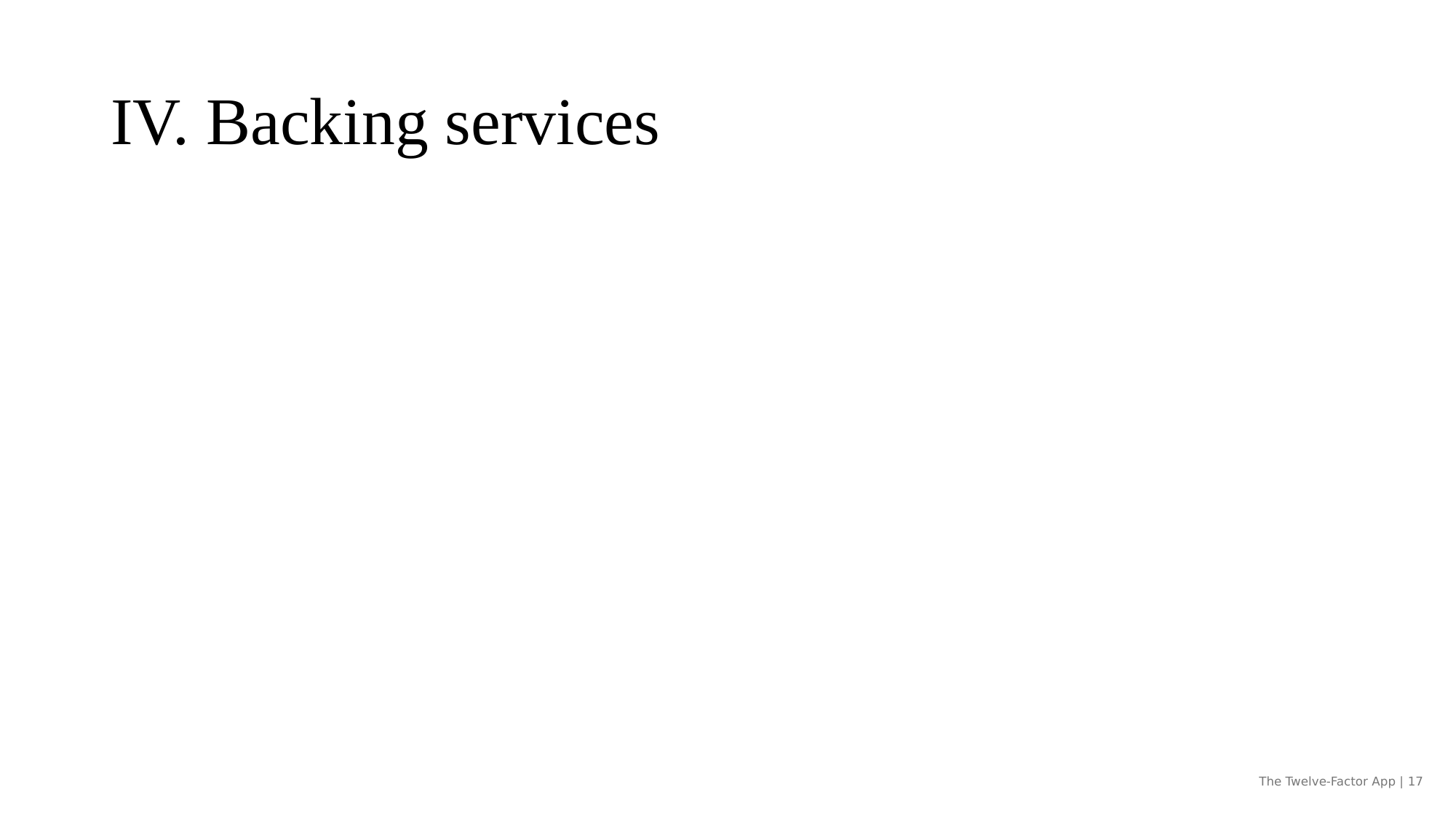

# IV. Backing services

The Twelve-Factor App | 17